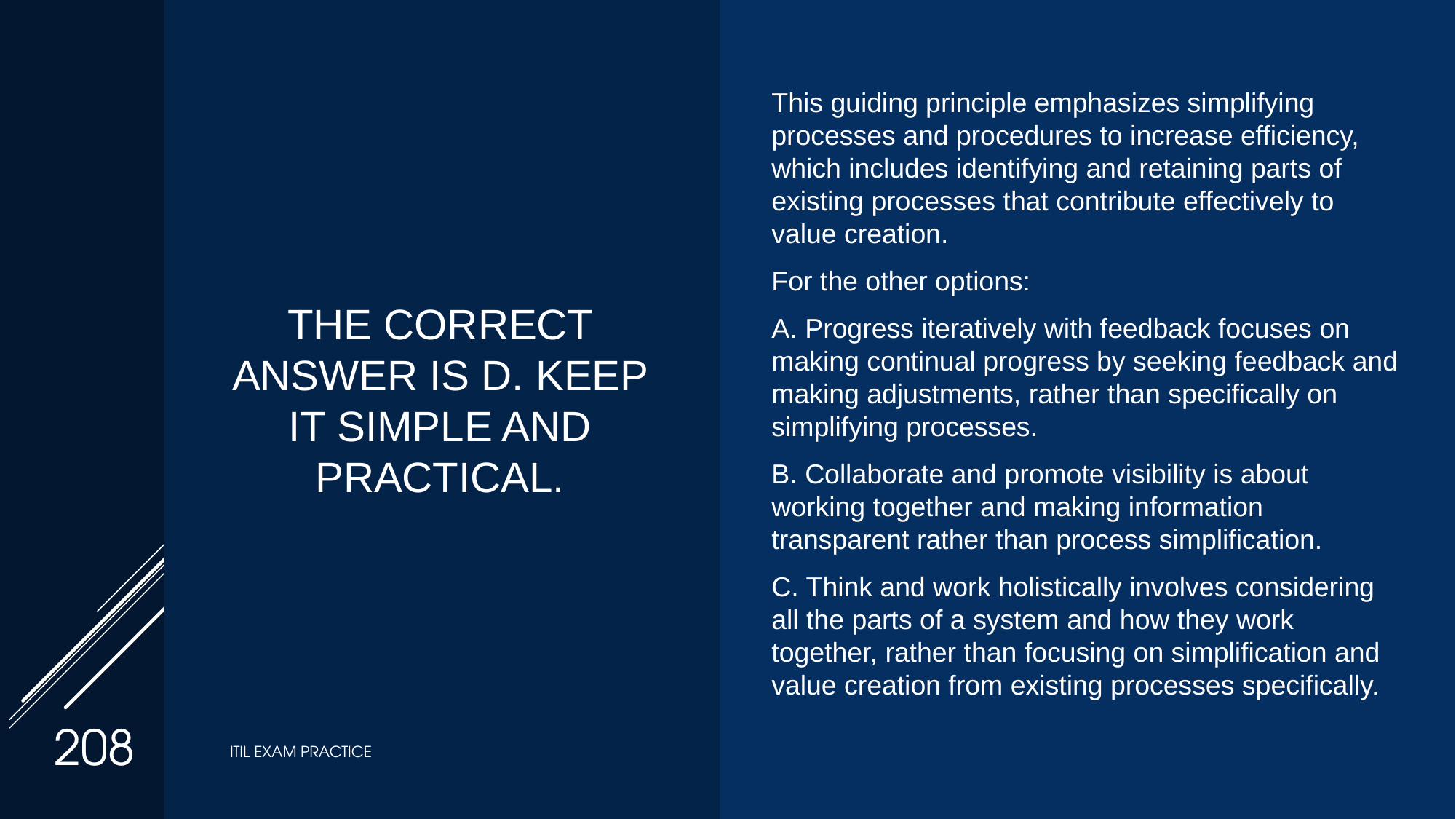

This guiding principle emphasizes simplifying processes and procedures to increase efficiency, which includes identifying and retaining parts of existing processes that contribute effectively to value creation.
For the other options:
A. Progress iteratively with feedback focuses on making continual progress by seeking feedback and making adjustments, rather than specifically on simplifying processes.
B. Collaborate and promote visibility is about working together and making information transparent rather than process simplification.
C. Think and work holistically involves considering all the parts of a system and how they work together, rather than focusing on simplification and value creation from existing processes specifically.
# The correct Answer is D. Keep it simple and practical.
208
ITIL EXAM PRACTICE